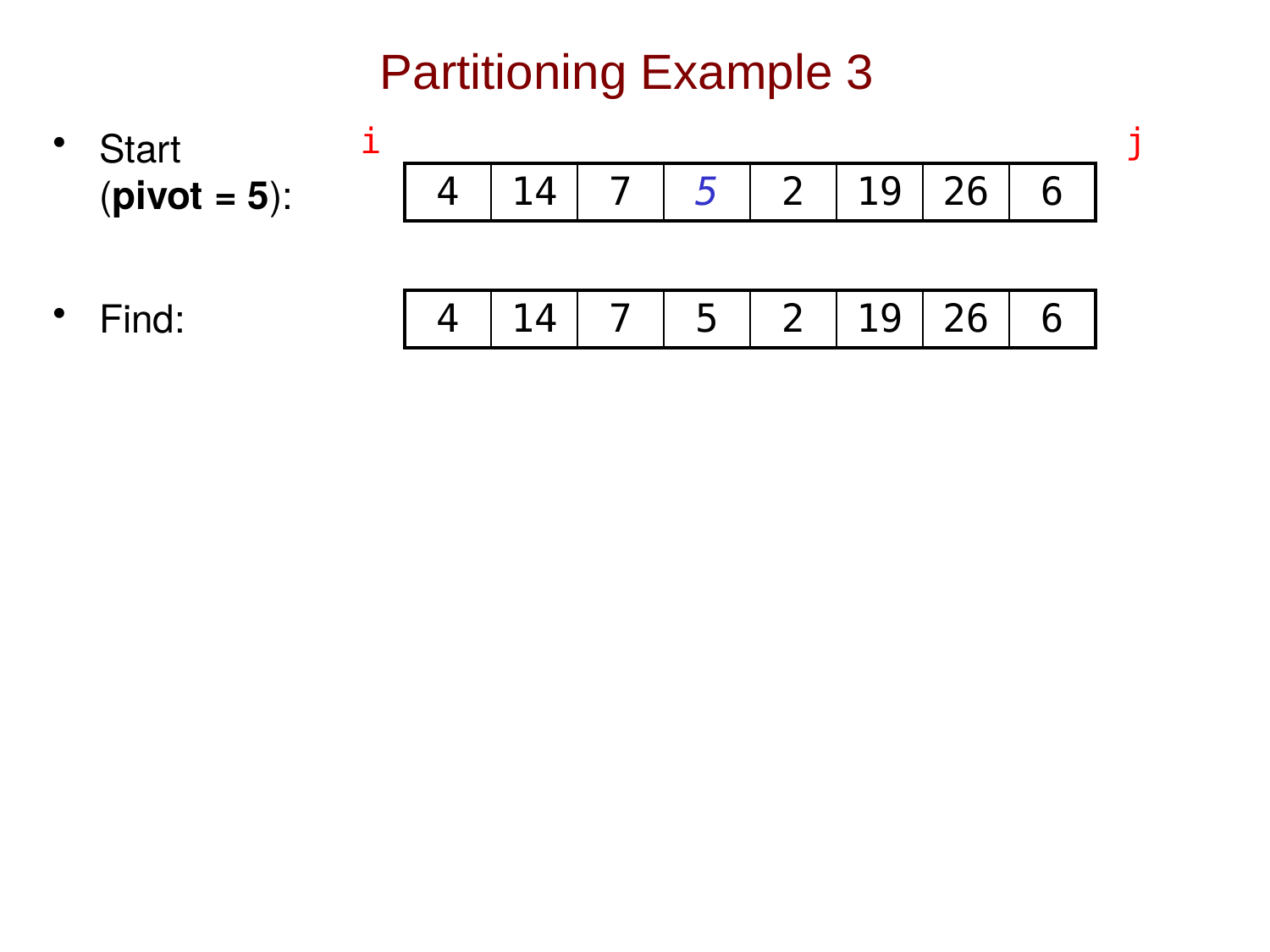

# Partitioning Example 3
i
j
Start
(pivot = 5):
Find:
| 4 | 14 | 7 | 5 | 2 | 19 | 26 | 6 |
| --- | --- | --- | --- | --- | --- | --- | --- |
| 4 | 14 | 7 | 5 | 2 | 19 | 26 | 6 |
| --- | --- | --- | --- | --- | --- | --- | --- |